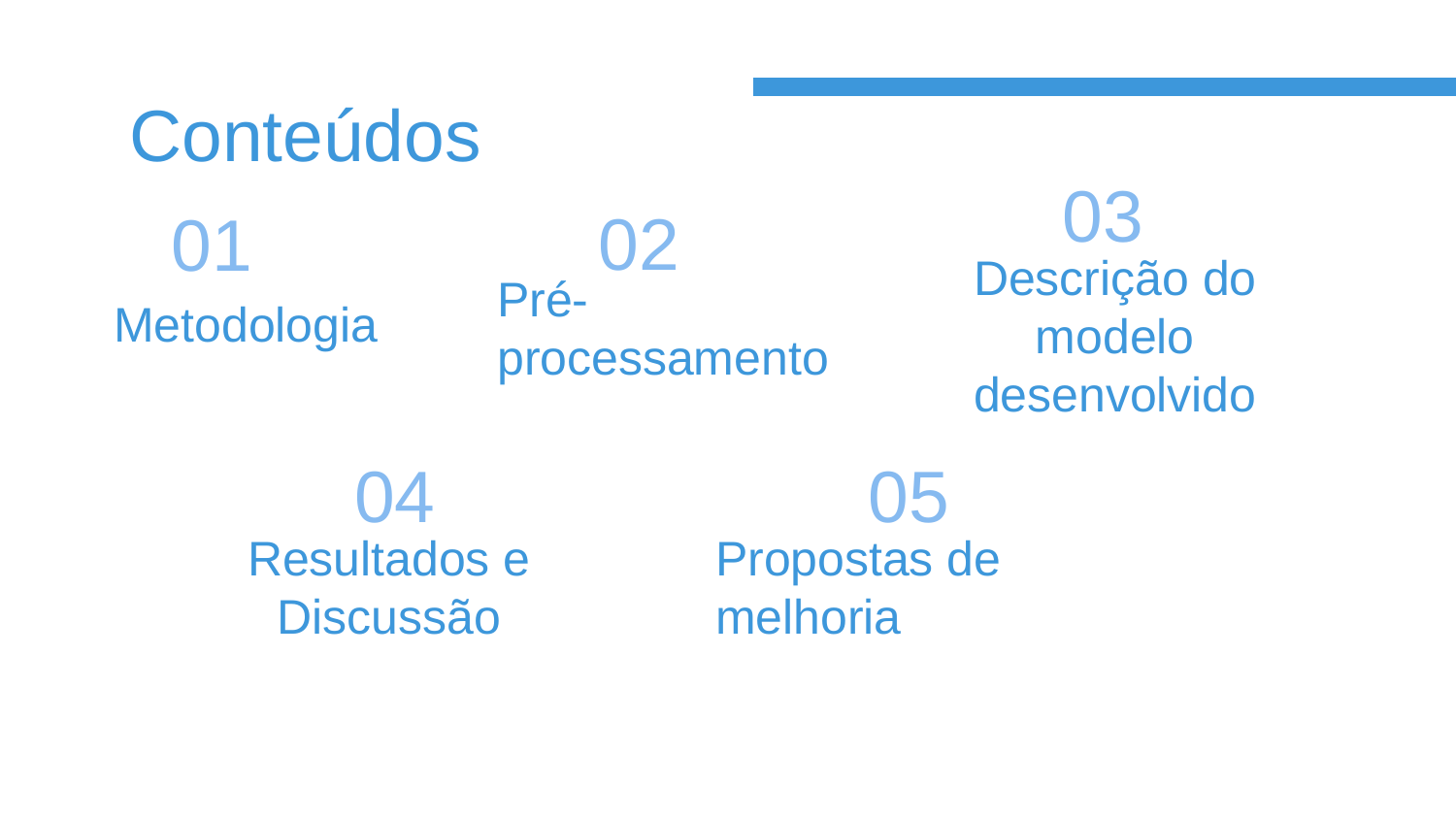

# Conteúdos
03
02
01
Descrição do modelo desenvolvido
Pré-processamento
Metodologia
04
05
Propostas de melhoria
Resultados e Discussão